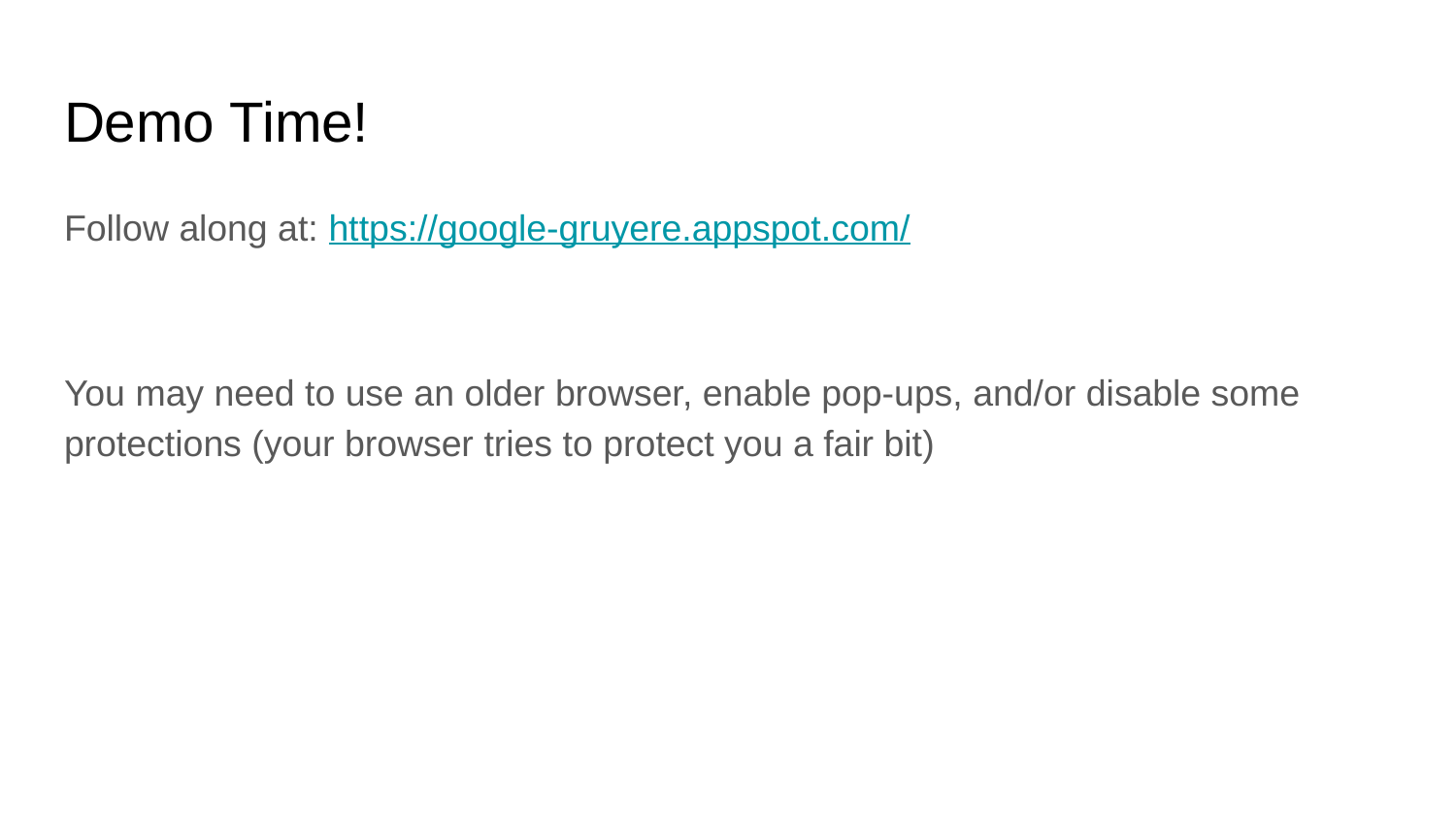

# Demo Time!
Follow along at: https://google-gruyere.appspot.com/

You may need to use an older browser, enable pop-ups, and/or disable some protections (your browser tries to protect you a fair bit)